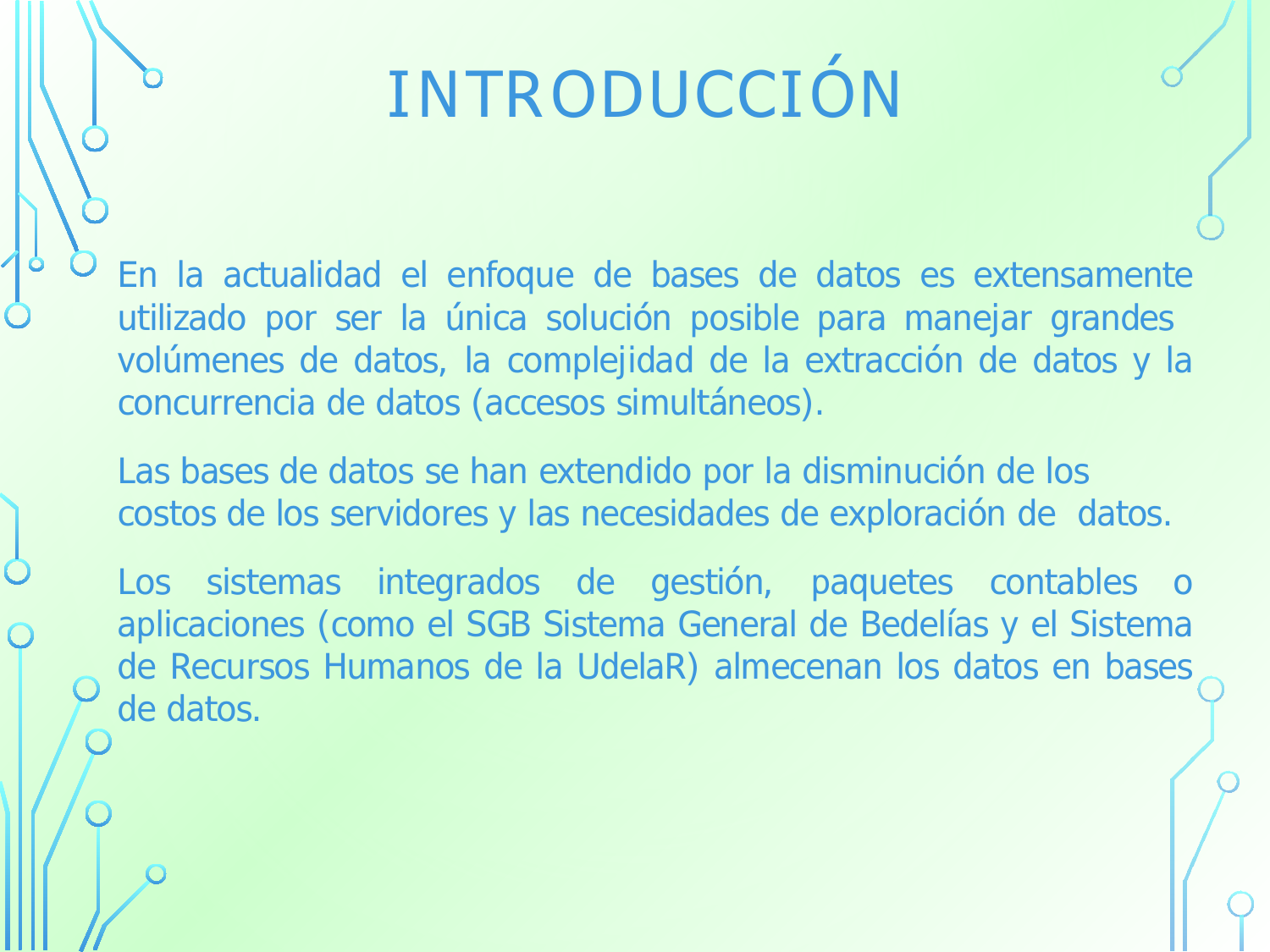

INTRODUCCIÓN
En la actualidad el enfoque de bases de datos es extensamente utilizado por ser la única solución posible para manejar grandes  volúmenes de datos, la complejidad de la extracción de datos y la concurrencia de datos (accesos simultáneos).
Las bases de datos se han extendido por la disminución de los costos de los servidores y las necesidades de exploración de  datos.
Los sistemas integrados de gestión, paquetes contables o aplicaciones (como el SGB Sistema General de Bedelías y el Sistema de Recursos Humanos de la UdelaR) almecenan los datos en bases de datos.